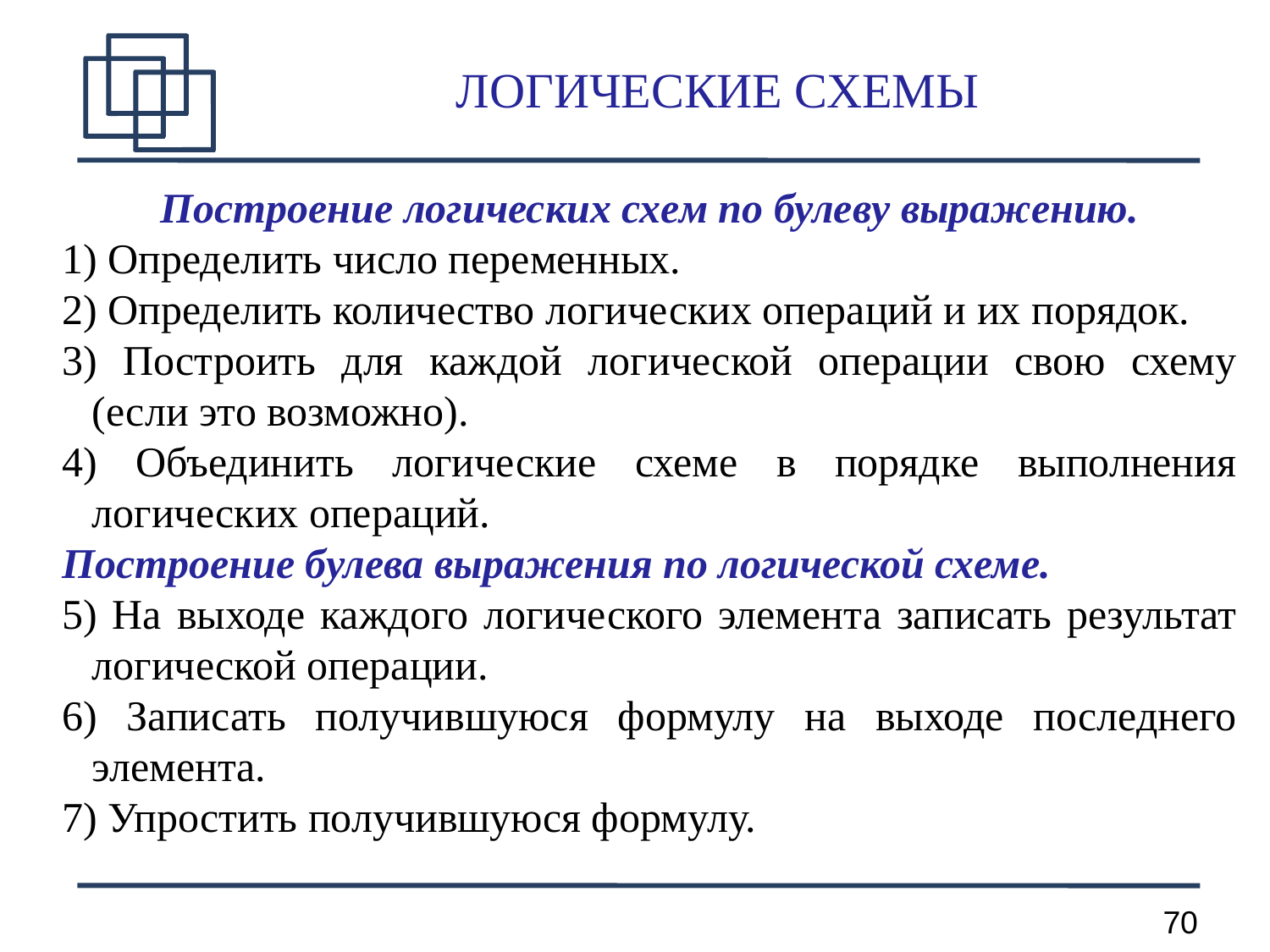

# ЛОГИЧЕСКИЕ СХЕМЫ
Построение логических схем по булеву выражению.
 Определить число переменных.
 Определить количество логических операций и их порядок.
 Построить для каждой логической операции свою схему (если это возможно).
 Объединить логические схеме в порядке выполнения логических операций.
Построение булева выражения по логической схеме.
 На выходе каждого логического элемента записать результат логической операции.
 Записать получившуюся формулу на выходе последнего элемента.
 Упростить получившуюся формулу.